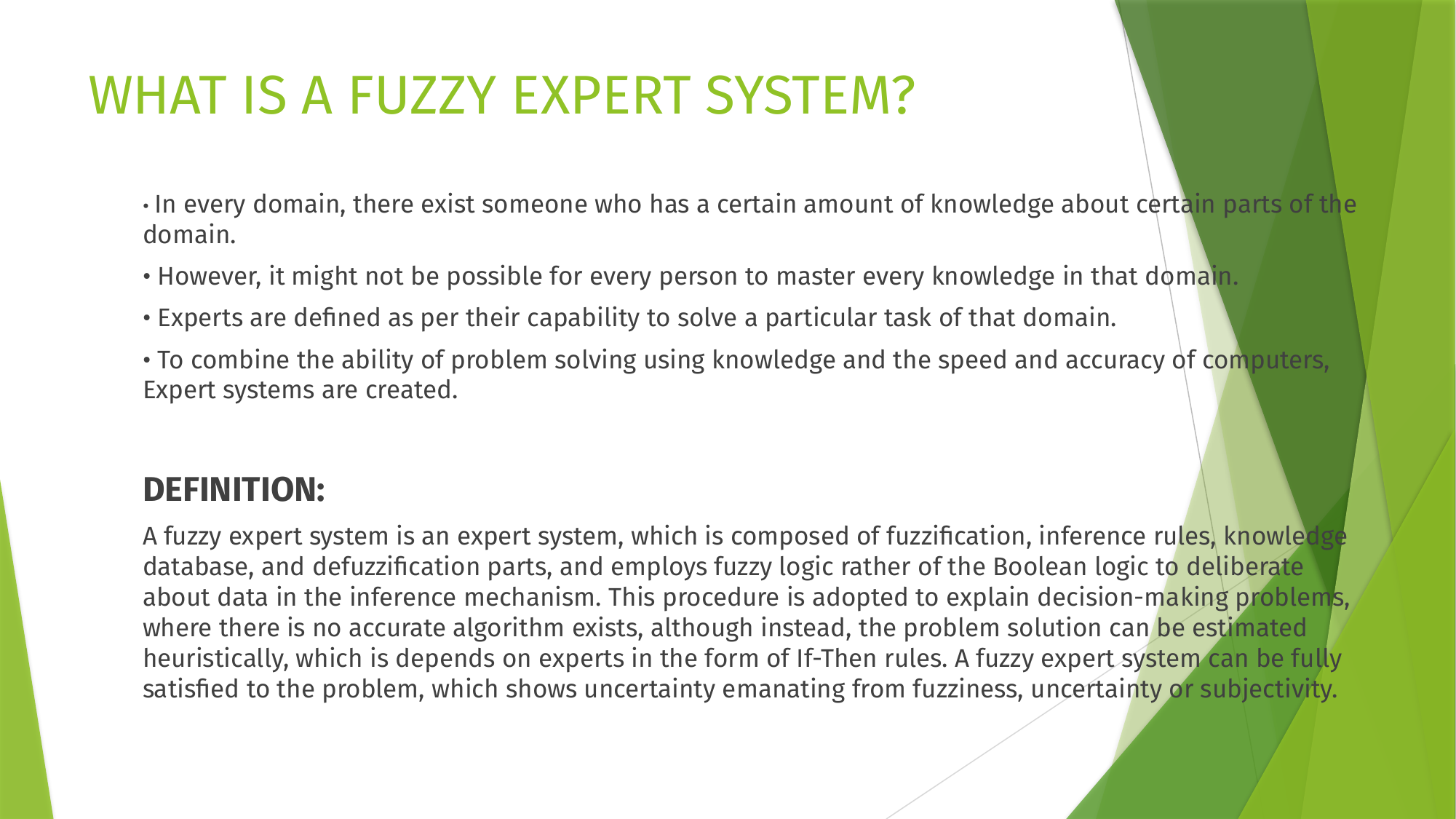

# WHAT IS A FUZZY EXPERT SYSTEM?
• In every domain, there exist someone who has a certain amount of knowledge about certain parts of the domain.
• However, it might not be possible for every person to master every knowledge in that domain.
• Experts are defined as per their capability to solve a particular task of that domain.
• To combine the ability of problem solving using knowledge and the speed and accuracy of computers, Expert systems are created.

DEFINITION:
A fuzzy expert system is an expert system, which is composed of fuzziﬁcation, inference rules, knowledge database, and defuzziﬁcation parts, and employs fuzzy logic rather of the Boolean logic to deliberate about data in the inference mechanism. This procedure is adopted to explain decision-making problems, where there is no accurate algorithm exists, although instead, the problem solution can be estimated heuristically, which is depends on experts in the form of If-Then rules. A fuzzy expert system can be fully satisﬁed to the problem, which shows uncertainty emanating from fuzziness, uncertainty or subjectivity.